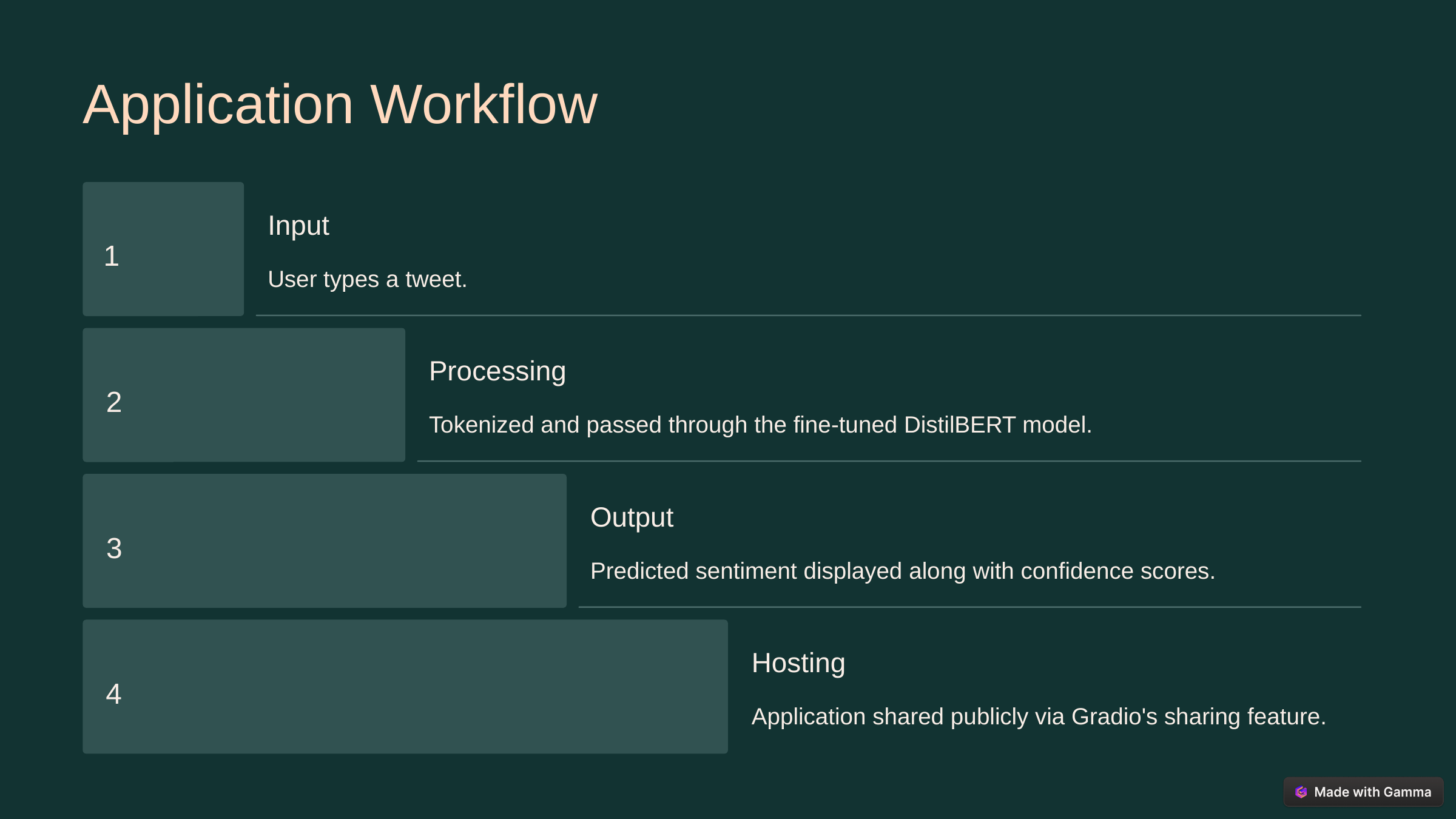

Application Workflow

Input
1
User types a tweet.

Processing
2
Tokenized and passed through the fine-tuned DistilBERT model.

Output
3
Predicted sentiment displayed along with confidence scores.

Hosting
4
Application shared publicly via Gradio's sharing feature.